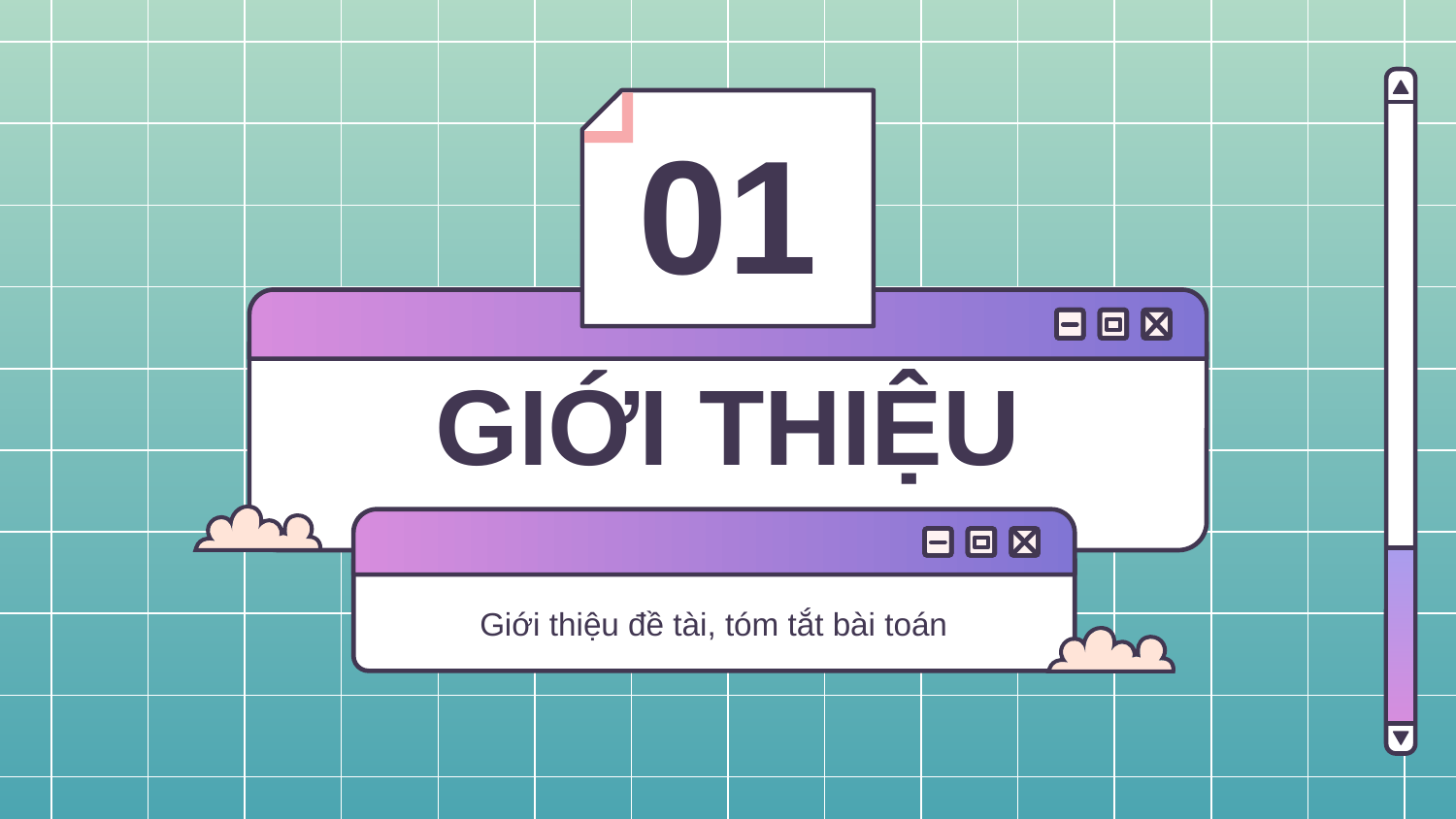

01

# GIỚI THIỆU

Giới thiệu đề tài, tóm tắt bài toán